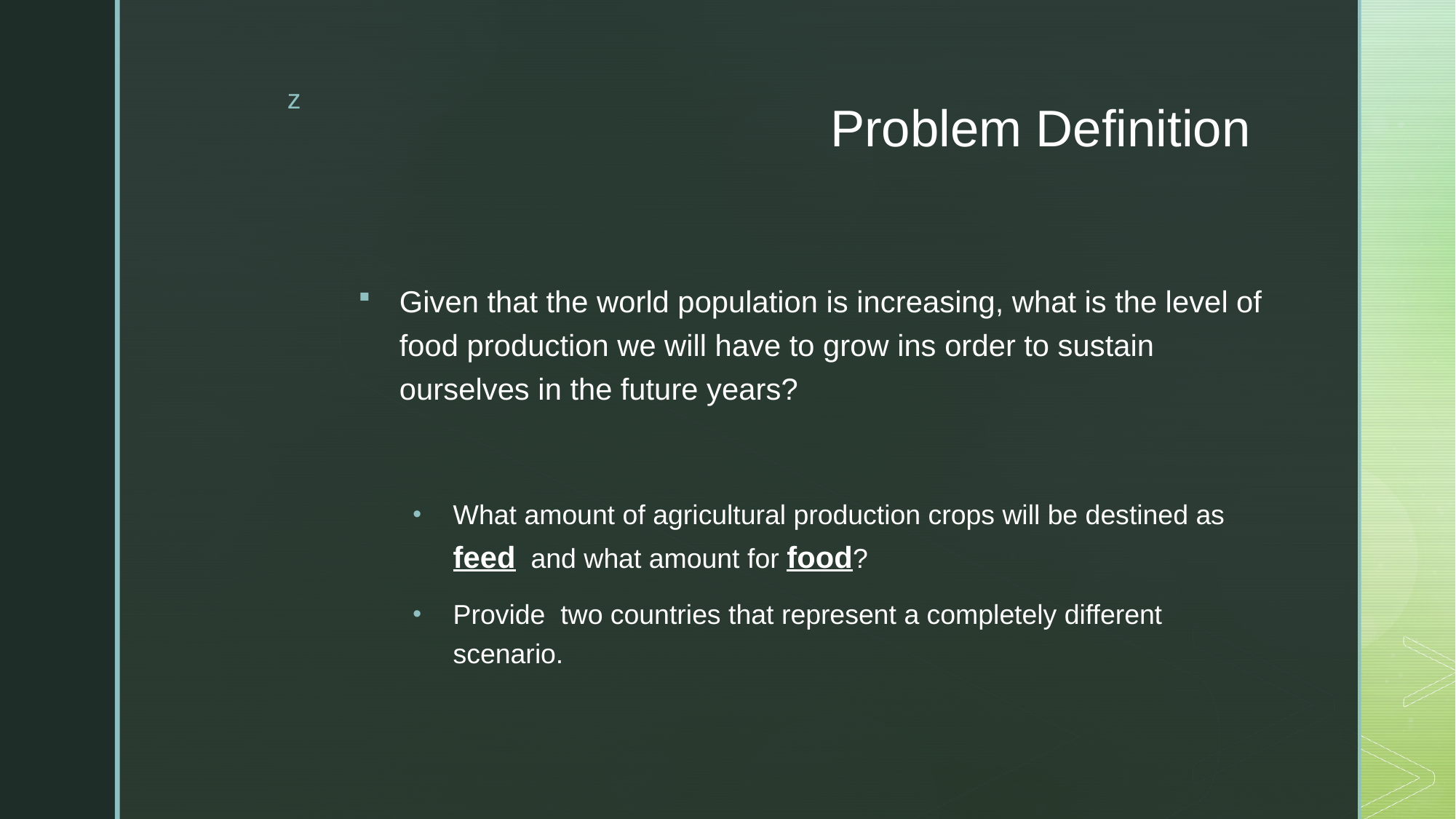

# Problem Definition
Given that the world population is increasing, what is the level of food production we will have to grow ins order to sustain ourselves in the future years?

What amount of agricultural production crops will be destined as feed  and what amount for food?
Provide  two countries that represent a completely different scenario.